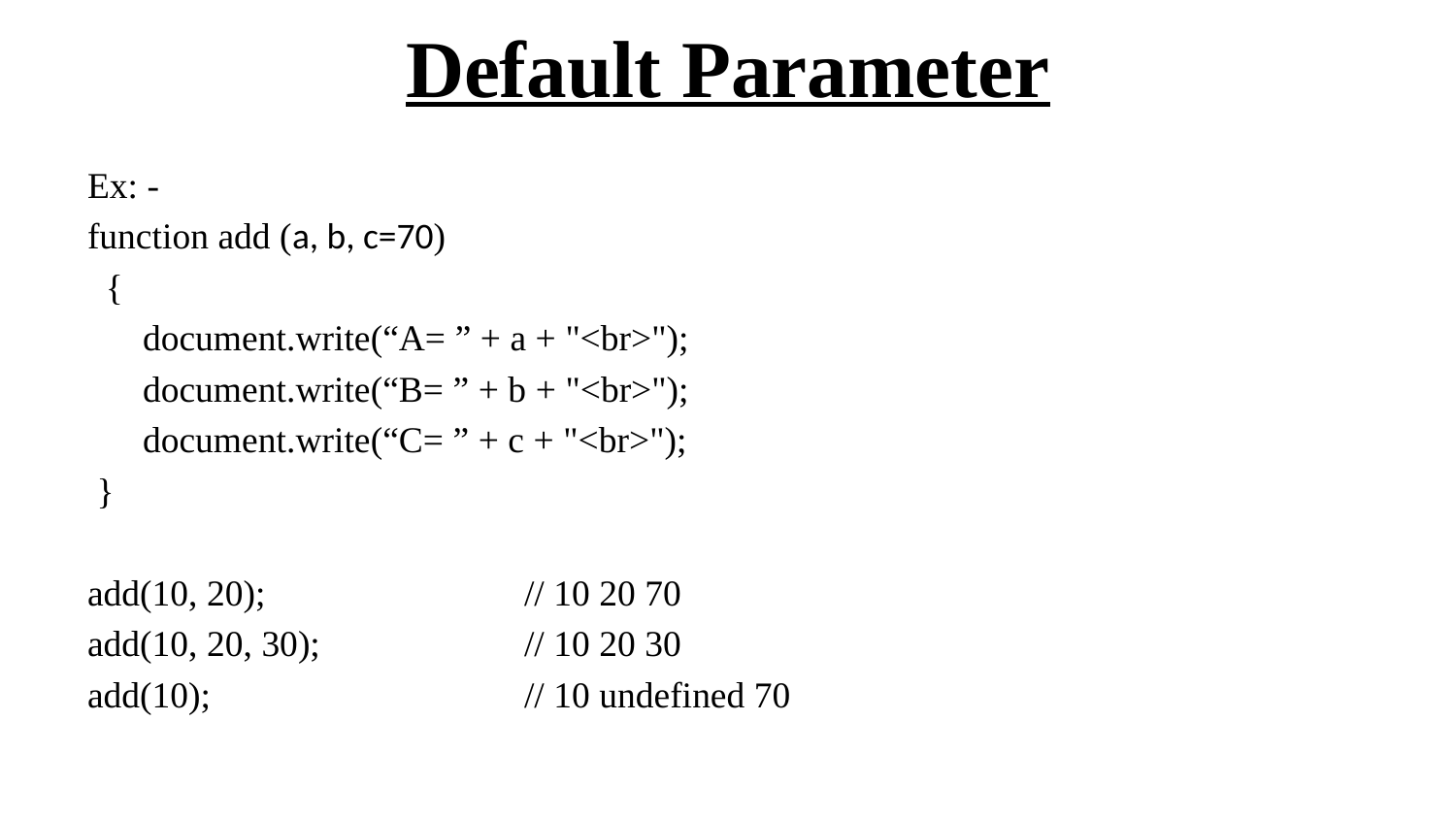

# Default Parameter
Ex: -
function add (a, b, c=70)
  {
      document.write(“A= ” + a + "<br>");
      document.write(“B= ” + b + "<br>");
      document.write(“C= ” + c + "<br>");
 }

add(10, 20);		// 10 20 70
add(10, 20, 30);		// 10 20 30
add(10);			// 10 undefined 70